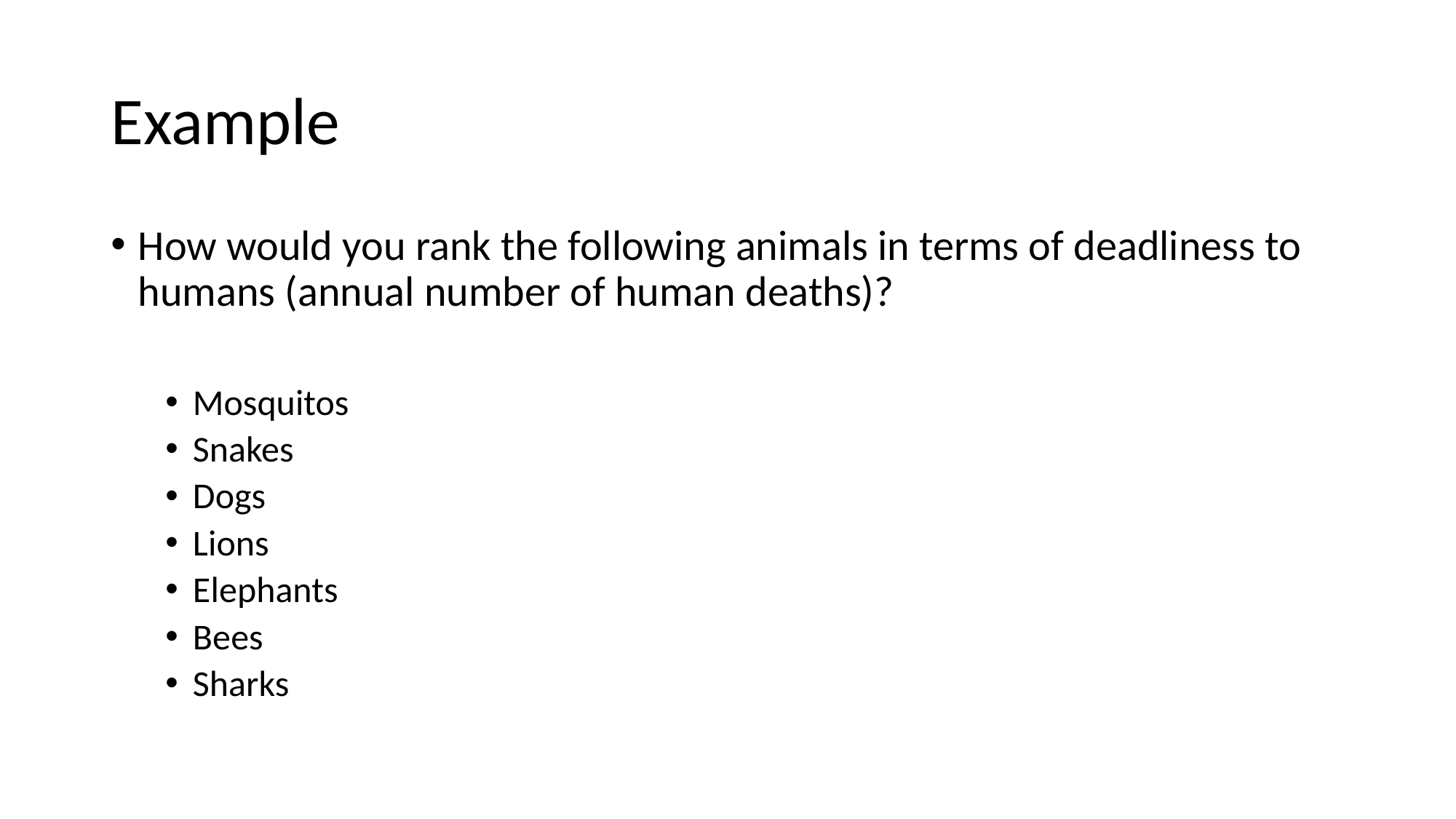

# Example
How would you rank the following animals in terms of deadliness to humans (annual number of human deaths)?

Mosquitos
Snakes
Dogs
Lions
Elephants
Bees
Sharks